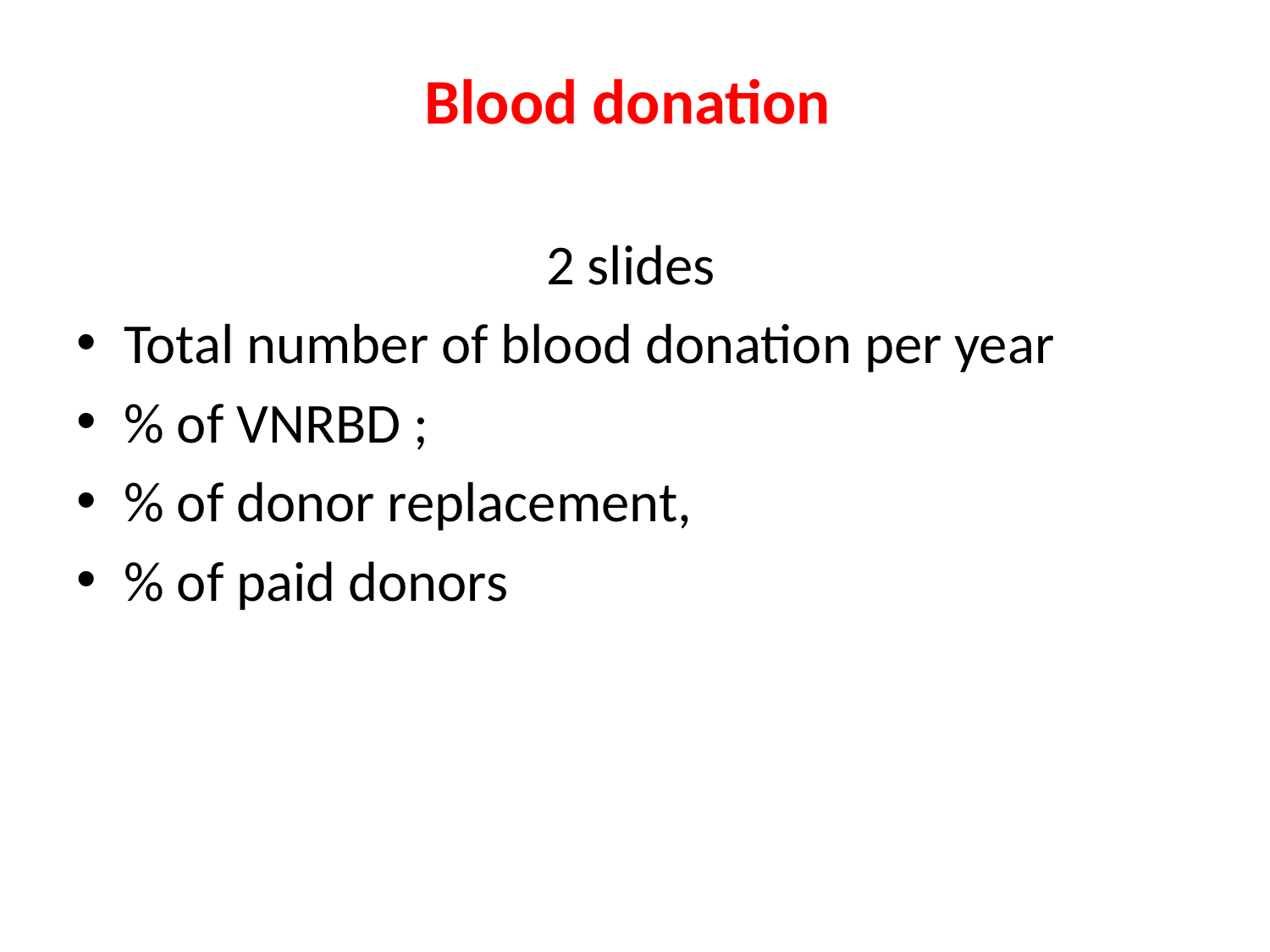

# Blood donation
                                     2 slides
Total number of blood donation per year
% of VNRBD ;
% of donor replacement,
% of paid donors